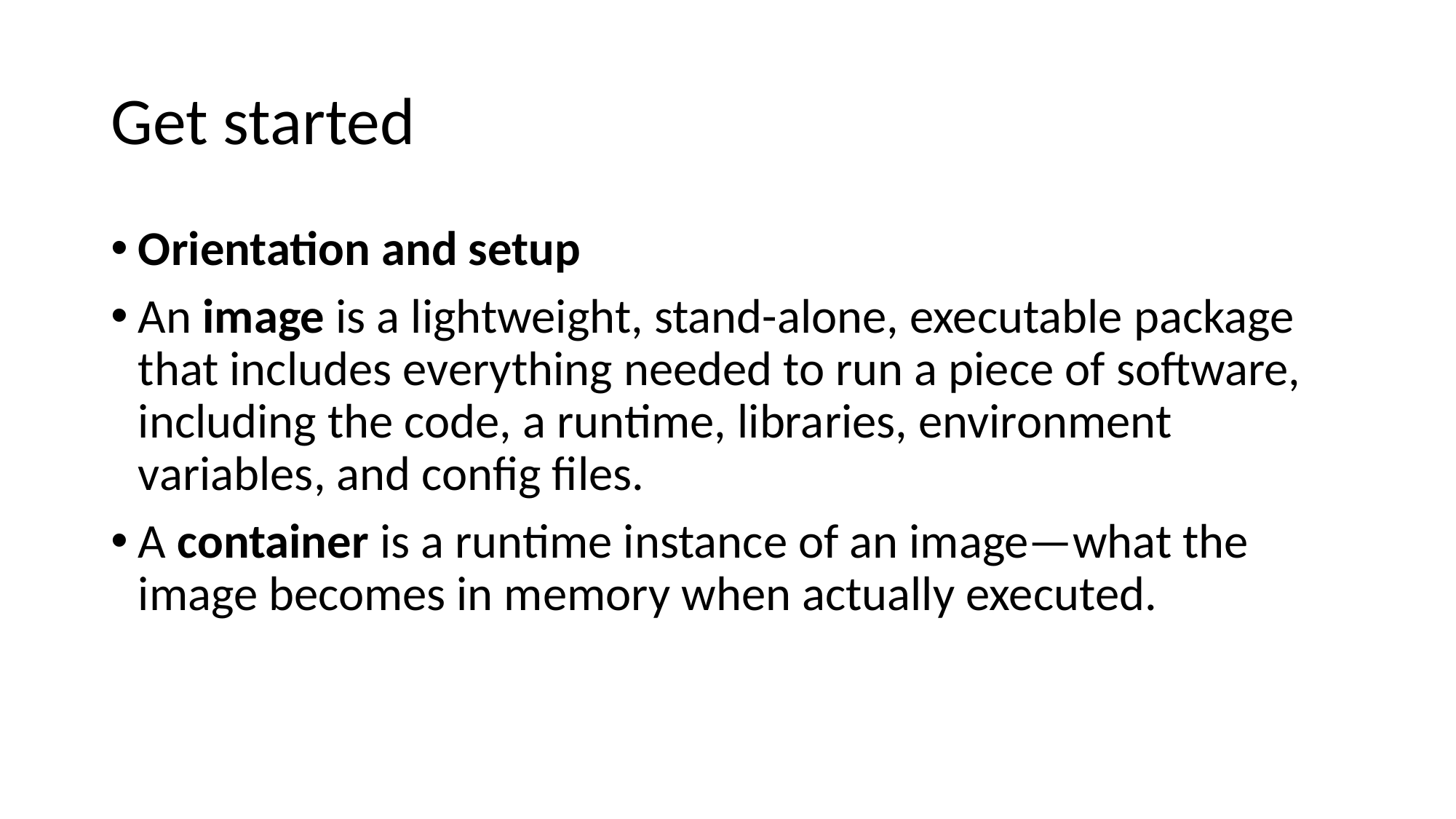

# Get started
Orientation and setup
An image is a lightweight, stand-alone, executable package that includes everything needed to run a piece of software, including the code, a runtime, libraries, environment variables, and config files.
A container is a runtime instance of an image—what the image becomes in memory when actually executed.